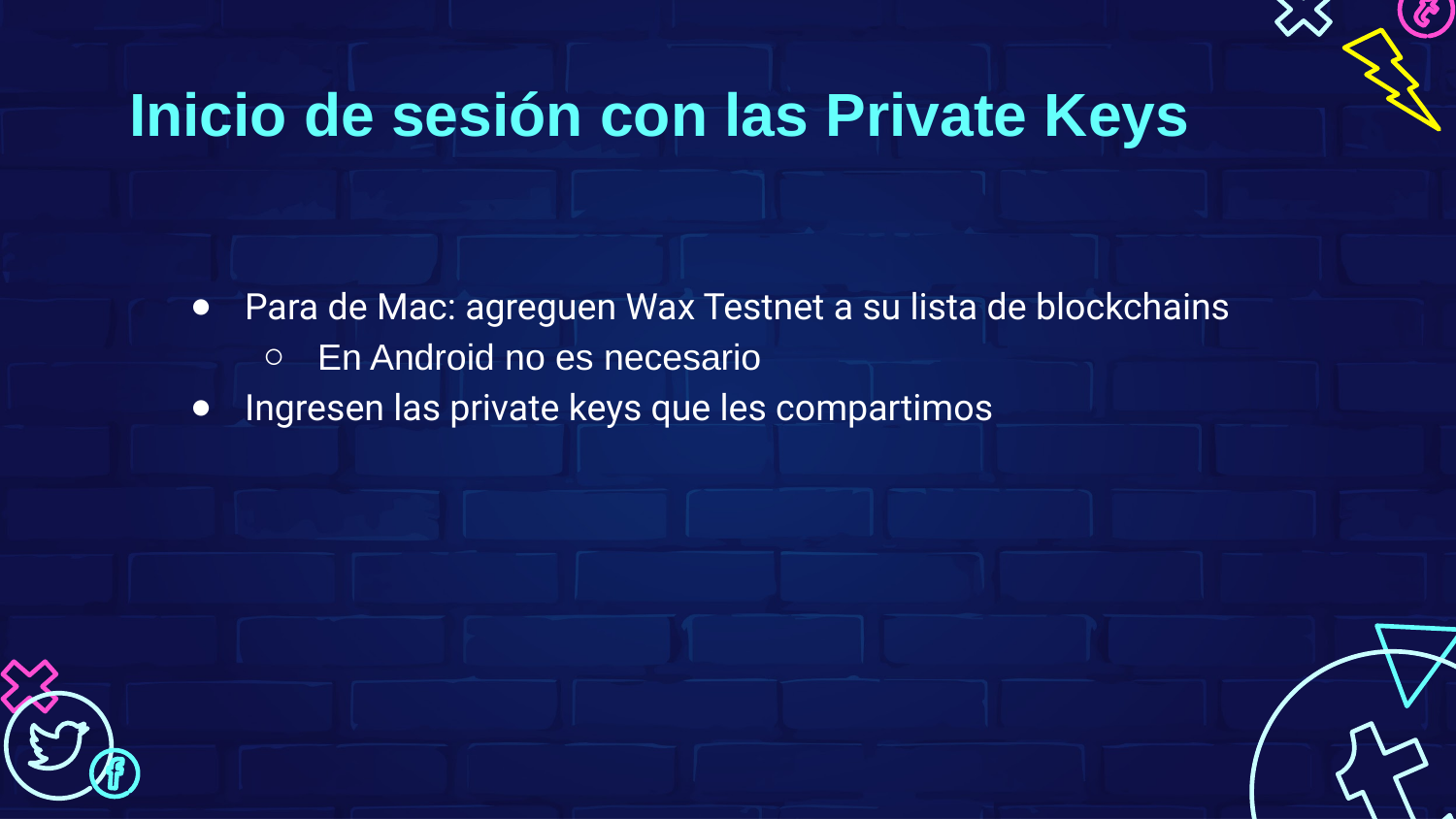

# Inicio de sesión con las Private Keys
Para de Mac: agreguen Wax Testnet a su lista de blockchains
En Android no es necesario
Ingresen las private keys que les compartimos